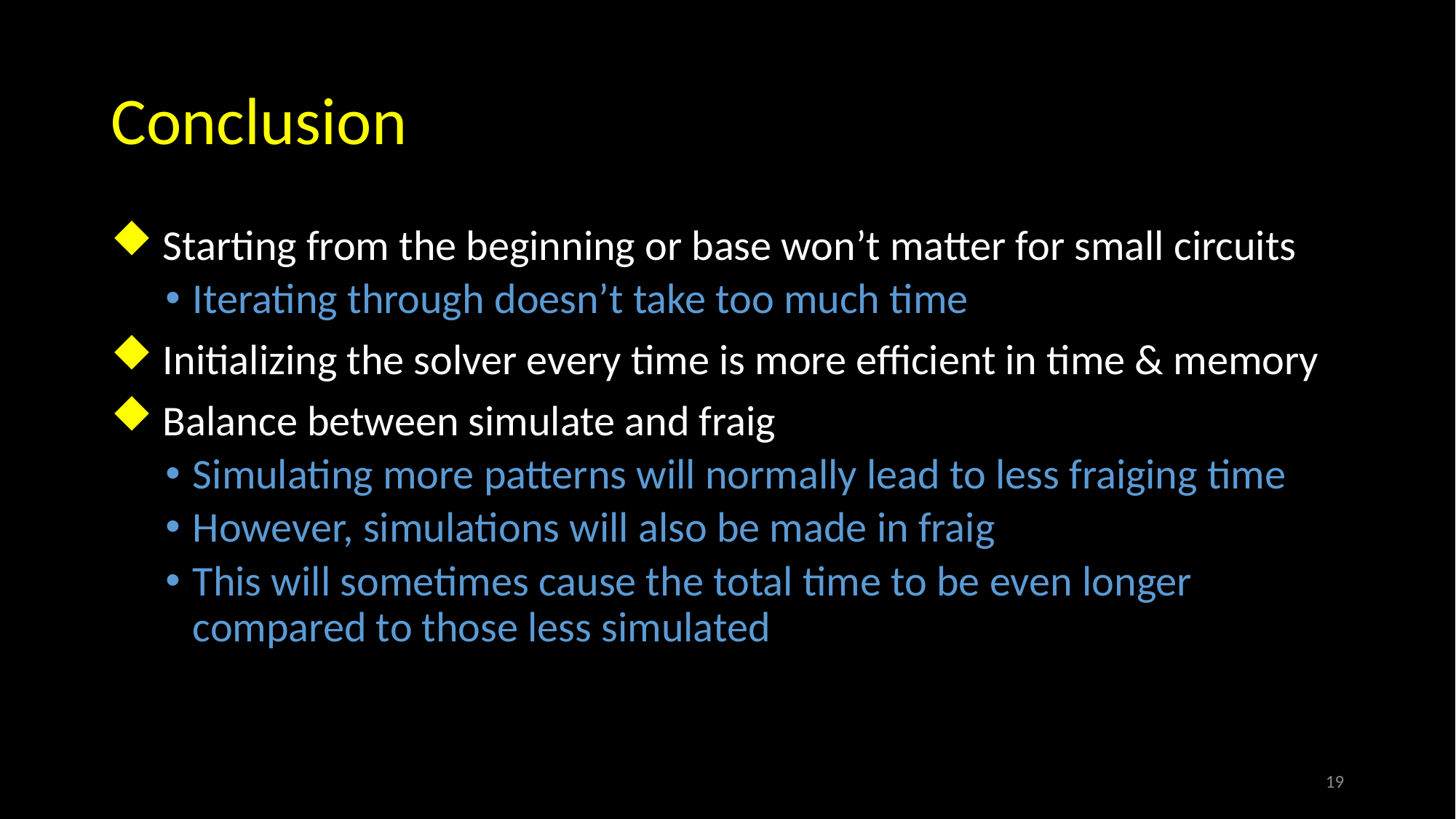

# Conclusion
 Starting from the beginning or base won’t matter for small circuits
Iterating through doesn’t take too much time
 Initializing the solver every time is more efficient in time & memory
 Balance between simulate and fraig
Simulating more patterns will normally lead to less fraiging time
However, simulations will also be made in fraig
This will sometimes cause the total time to be even longer  compared to those less simulated

19